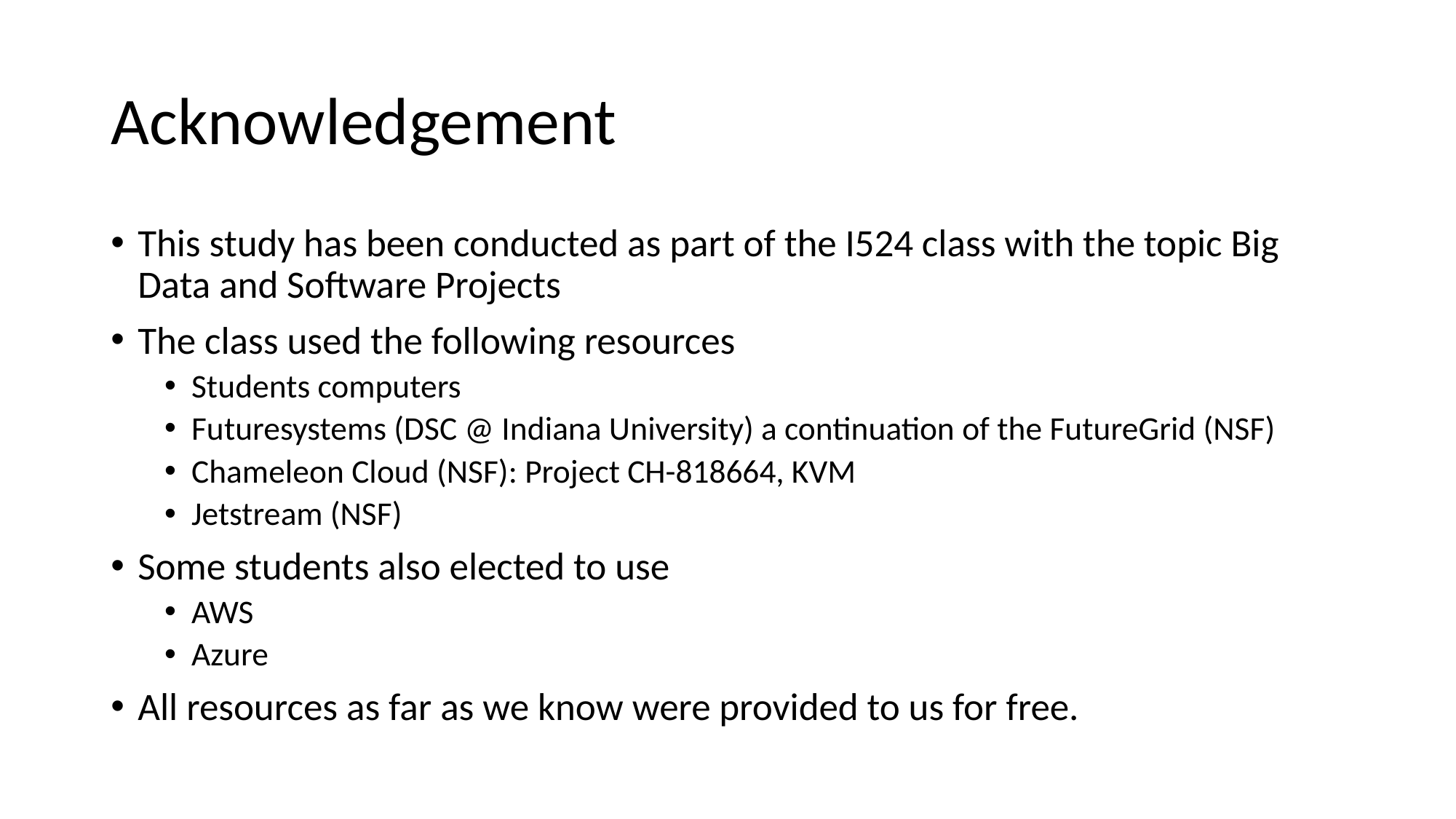

# Acknowledgement
This study has been conducted as part of the I524 class with the topic Big Data and Software Projects
The class used the following resources
Students computers
Futuresystems (DSC @ Indiana University) a continuation of the FutureGrid (NSF)
Chameleon Cloud (NSF): Project CH-818664, KVM
Jetstream (NSF)
Some students also elected to use
AWS
Azure
All resources as far as we know were provided to us for free.